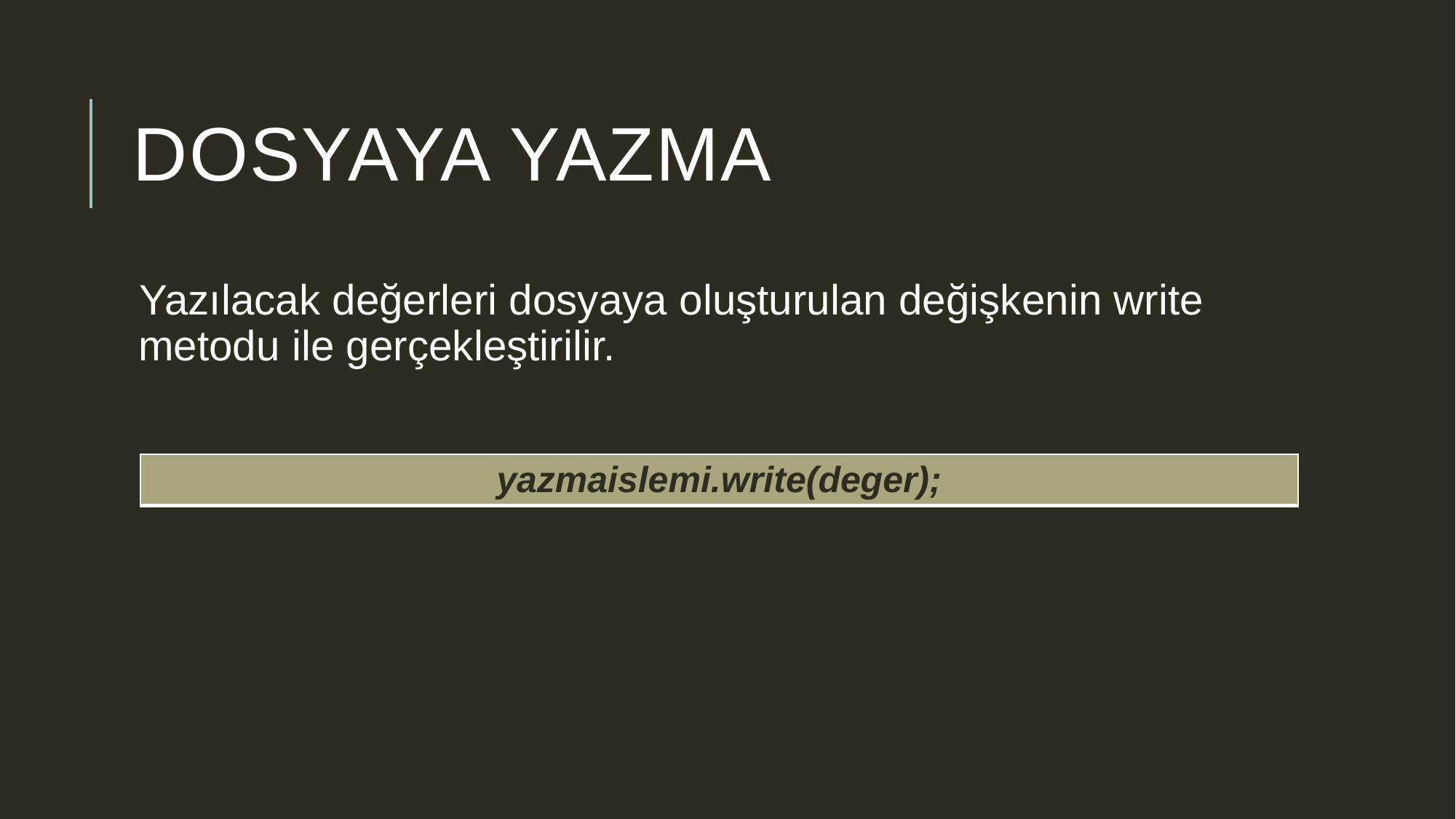

# DOSYAYA YAZMA
Yazılacak değerleri dosyaya oluşturulan değişkenin write metodu ile gerçekleştirilir.
| yazmaislemi.write(deger); |
| --- |